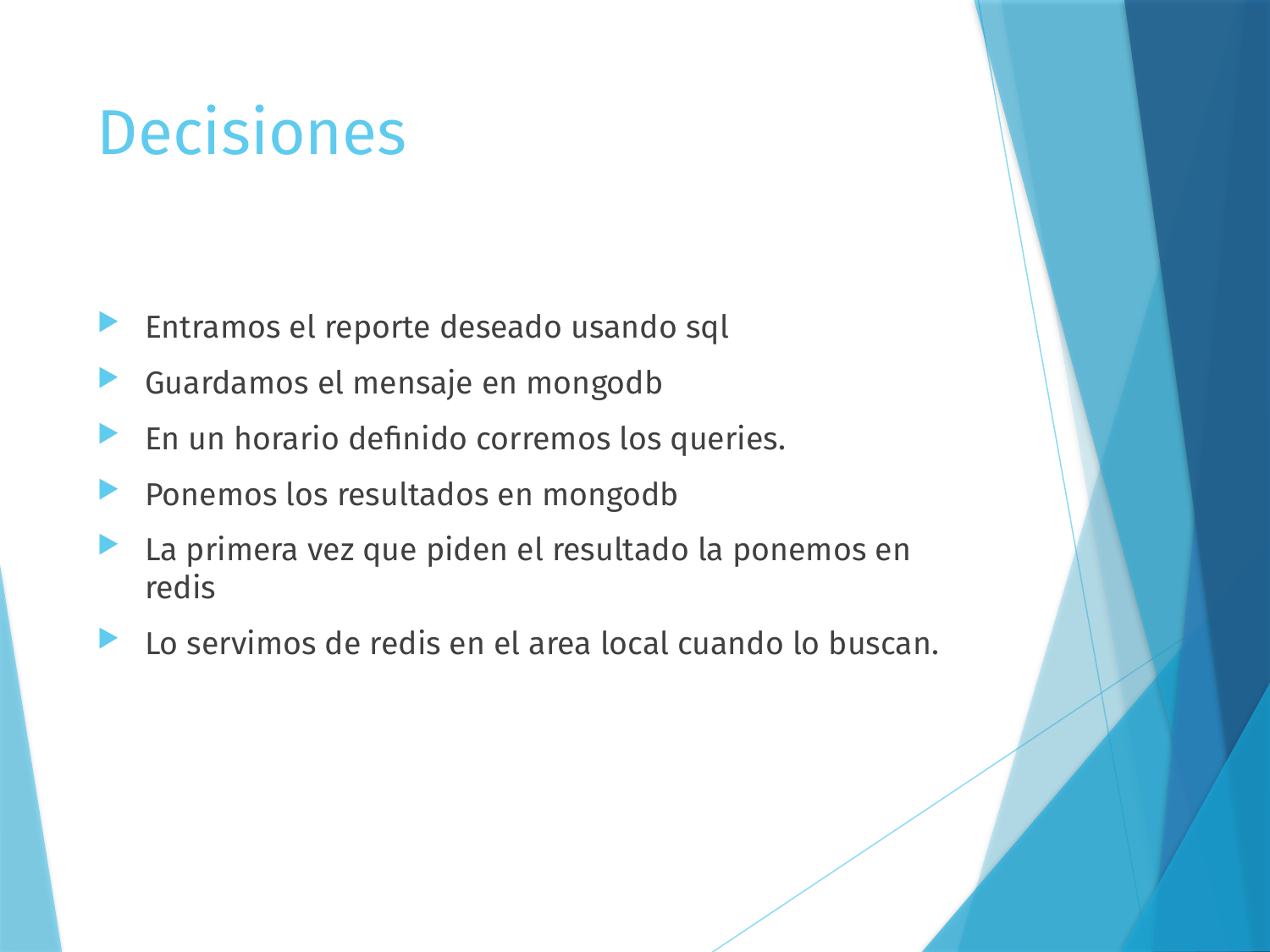

# Decisiones
Entramos el reporte deseado usando sql
Guardamos el mensaje en mongodb
En un horario definido corremos los queries.
Ponemos los resultados en mongodb
La primera vez que piden el resultado la ponemos en redis
Lo servimos de redis en el area local cuando lo buscan.